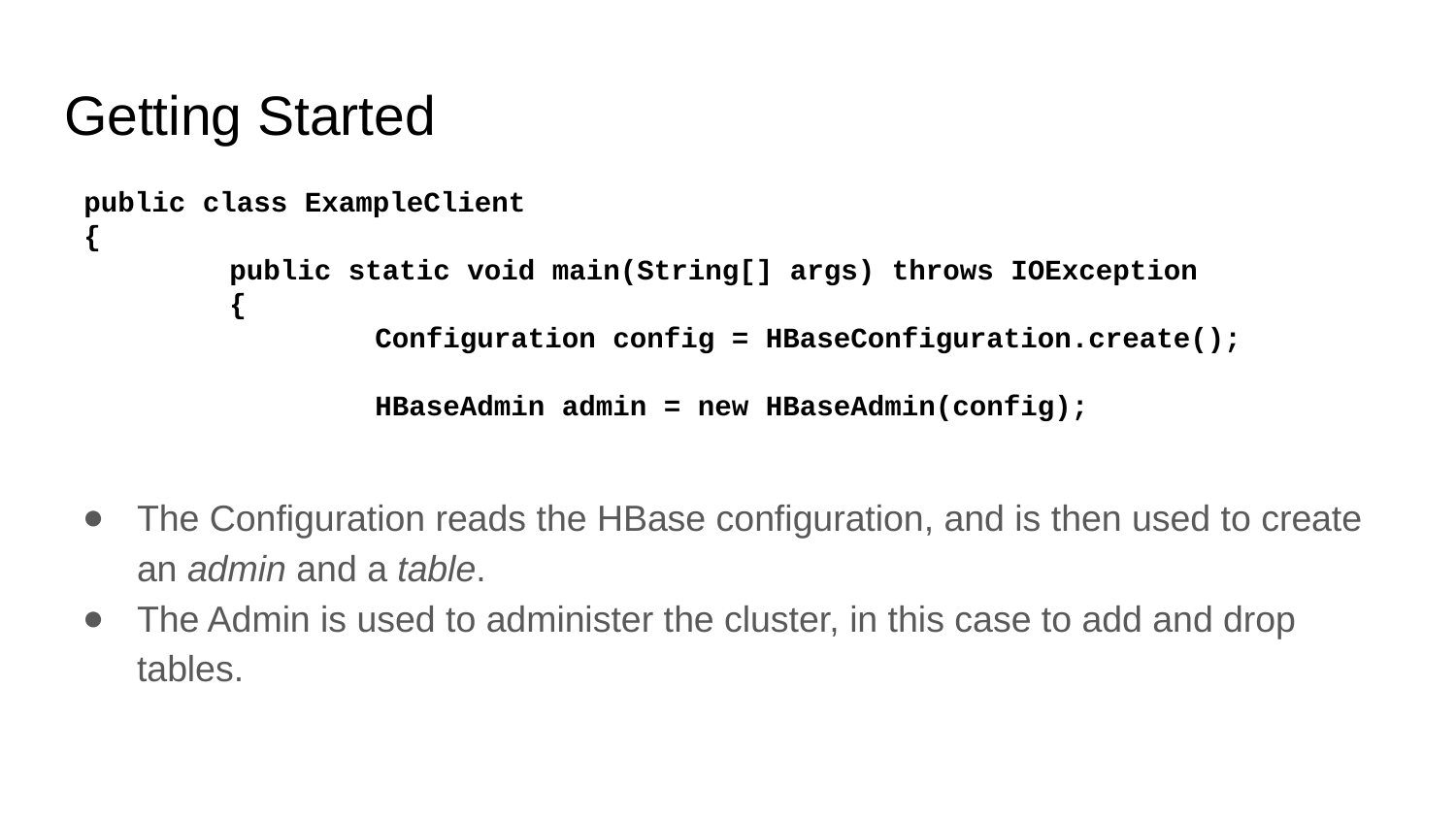

# Getting Started
public class ExampleClient
{
	public static void main(String[] args) throws IOException
	{
		Configuration config = HBaseConfiguration.create();

		HBaseAdmin admin = new HBaseAdmin(config);
The Configuration reads the HBase configuration, and is then used to create an admin and a table.
The Admin is used to administer the cluster, in this case to add and drop tables.